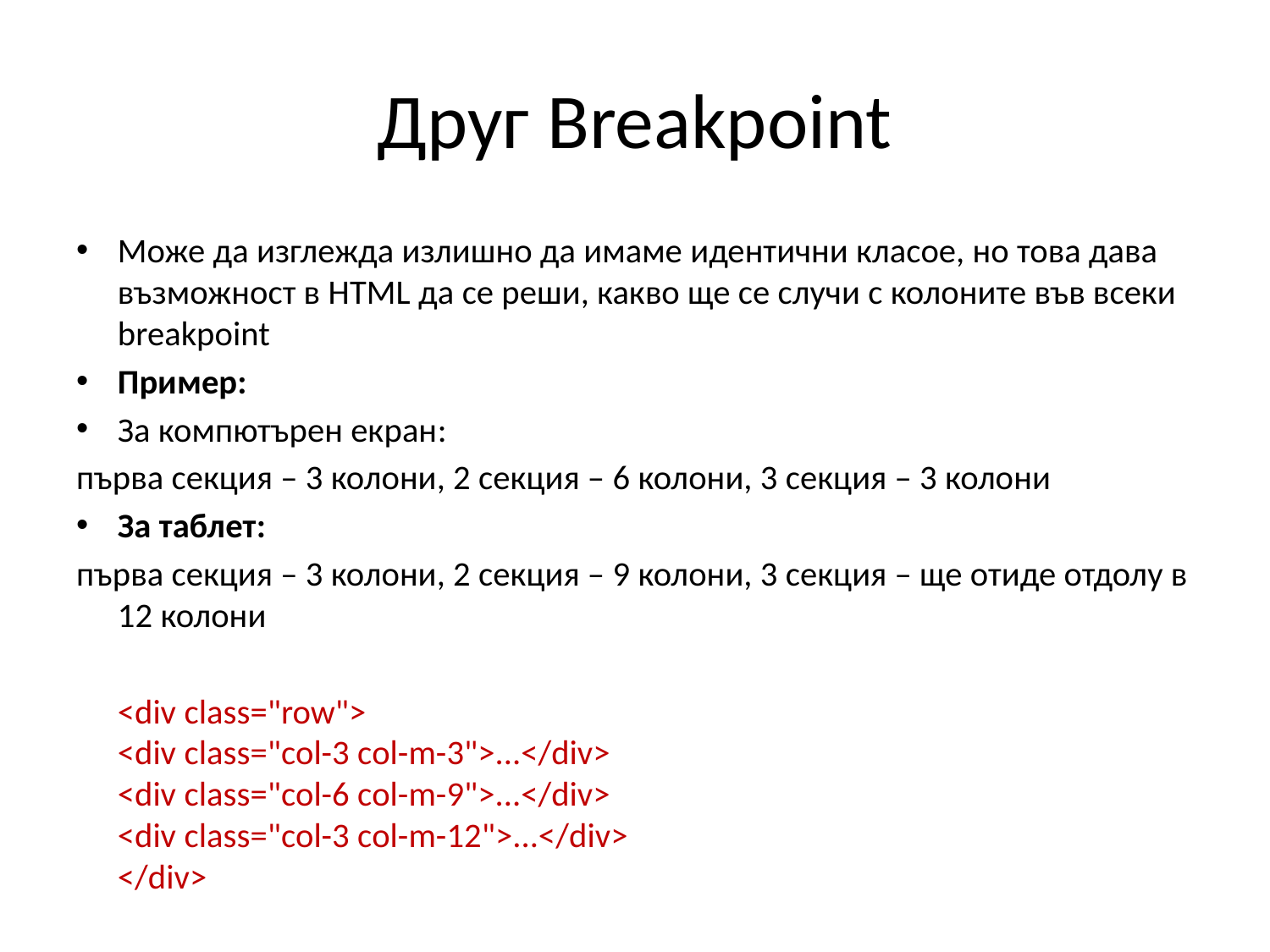

# Друг Breakpoint
Може да изглежда излишно да имаме идентични класое, но това дава възможност в HTML да се реши, какво ще се случи с колоните във всеки breakpoint
Пример:
За компютърен екран:
първа секция – 3 колони, 2 секция – 6 колони, 3 секция – 3 колони
За таблет:
първа секция – 3 колони, 2 секция – 9 колони, 3 секция – ще отиде отдолу в 12 колони

	<div class="row">
<div class="col-3 col-m-3">...</div>
<div class="col-6 col-m-9">...</div>
<div class="col-3 col-m-12">...</div>
</div>